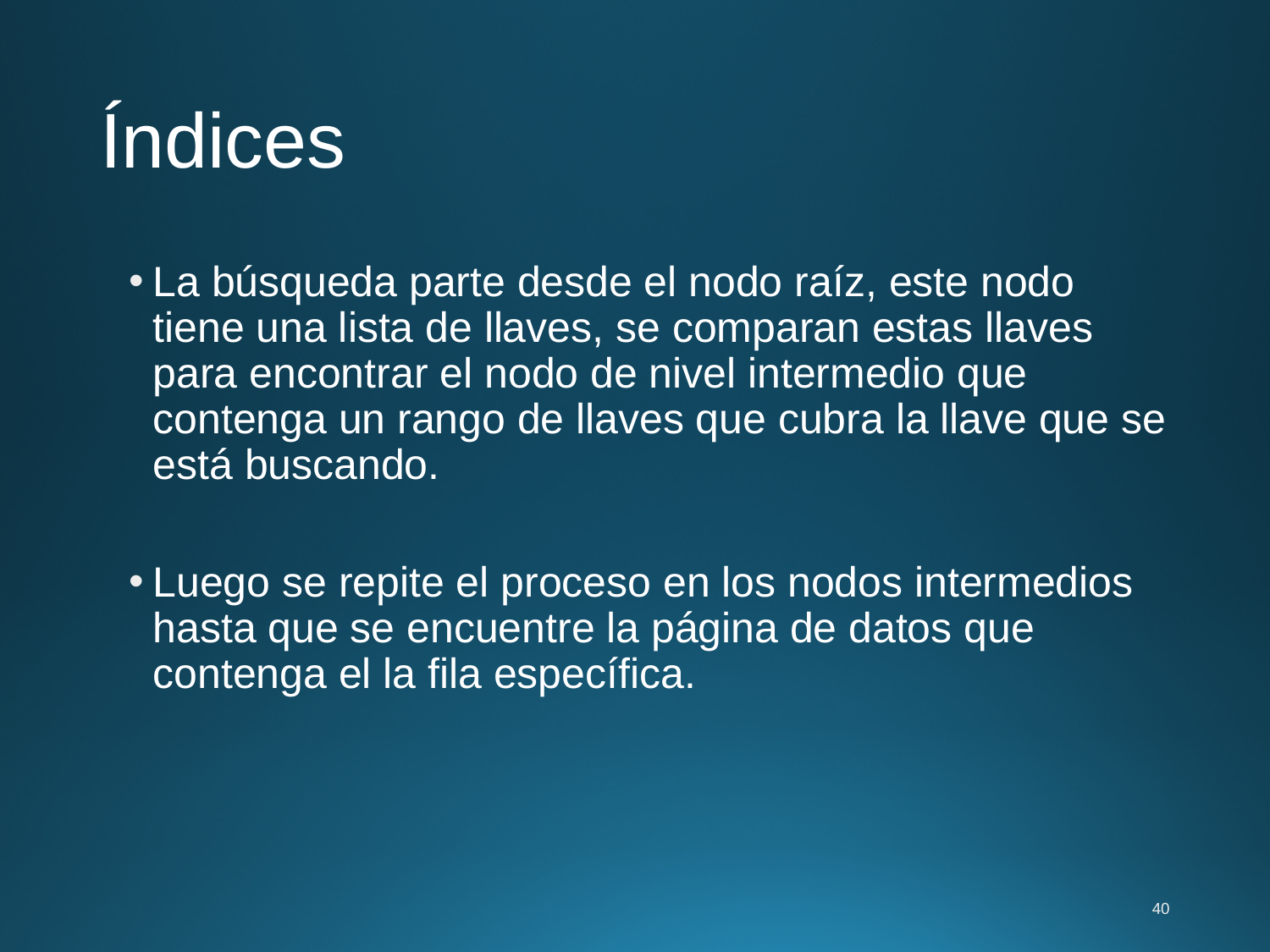

# Índices
La búsqueda parte desde el nodo raíz, este nodo tiene una lista de llaves, se comparan estas llaves para encontrar el nodo de nivel intermedio que contenga un rango de llaves que cubra la llave que se está buscando.

Luego se repite el proceso en los nodos intermedios hasta que se encuentre la página de datos que contenga el la fila específica.
40